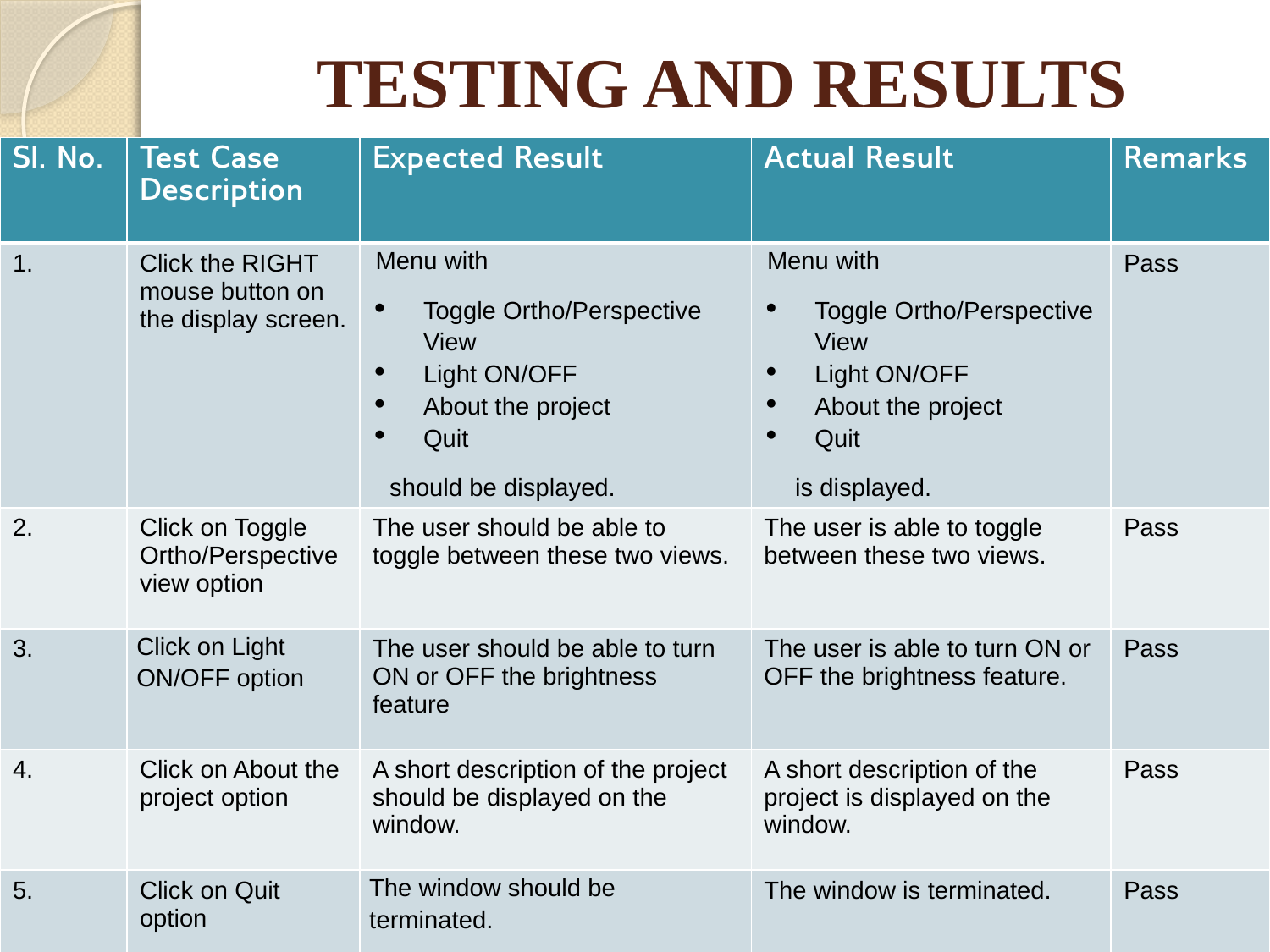

# TESTING AND RESULTS
| Sl. No. | Test Case Description | Expected Result | Actual Result | Remarks |
| --- | --- | --- | --- | --- |
| 1. | Click the RIGHT mouse button on the display screen. | Menu with Toggle Ortho/Perspective View Light ON/OFF About the project Quit should be displayed. | Menu with Toggle Ortho/Perspective View Light ON/OFF About the project Quit is displayed. | Pass |
| 2. | Click on Toggle Ortho/Perspective view option | The user should be able to toggle between these two views. | The user is able to toggle between these two views. | Pass |
| 3. | Click on Light ON/OFF option | The user should be able to turn ON or OFF the brightness feature | The user is able to turn ON or OFF the brightness feature. | Pass |
| 4. | Click on About the project option | A short description of the project should be displayed on the window. | A short description of the project is displayed on the window. | Pass |
| 5. | Click on Quit option | The window should be terminated. | The window is terminated. | Pass |